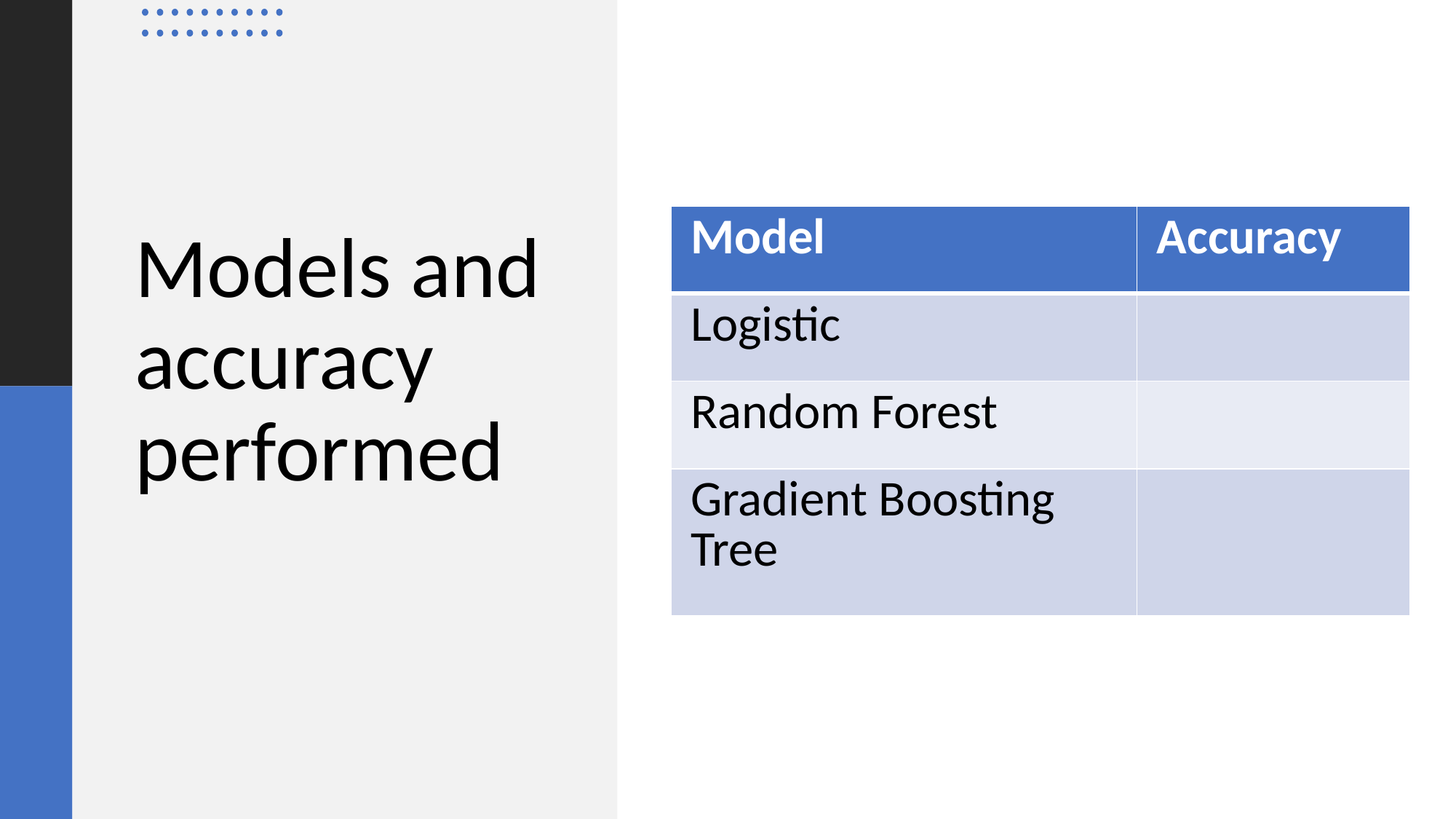

# Models and accuracy performed
| Model | Accuracy |
| --- | --- |
| Logistic |  |
| Random Forest |  |
| Gradient Boosting Tree |  |